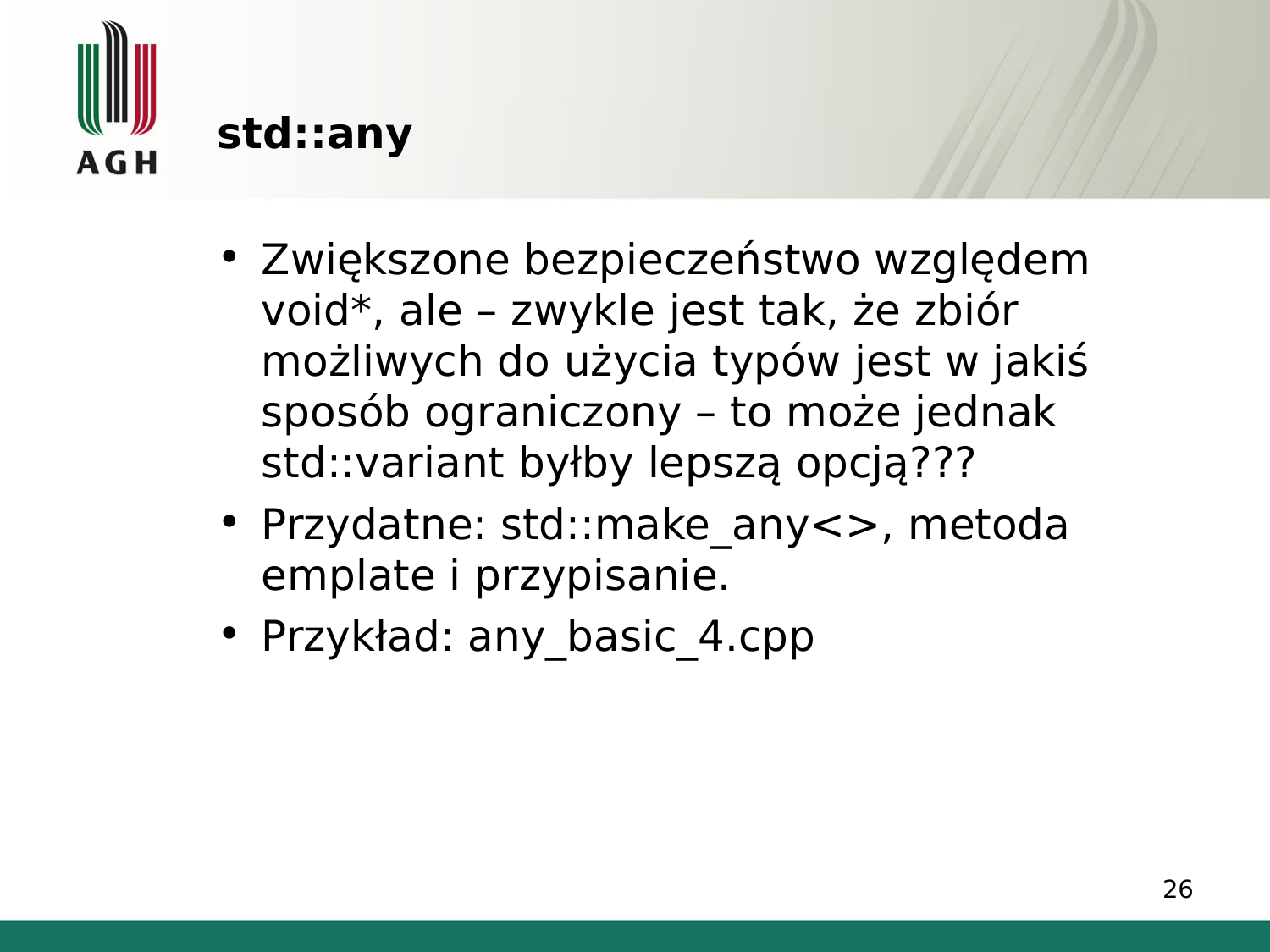

std::any
Zwiększone bezpieczeństwo względem void*, ale – zwykle jest tak, że zbiór możliwych do użycia typów jest w jakiś sposób ograniczony – to może jednak std::variant byłby lepszą opcją???
Przydatne: std::make_any<>, metoda emplate i przypisanie.
Przykład: any_basic_4.cpp

26